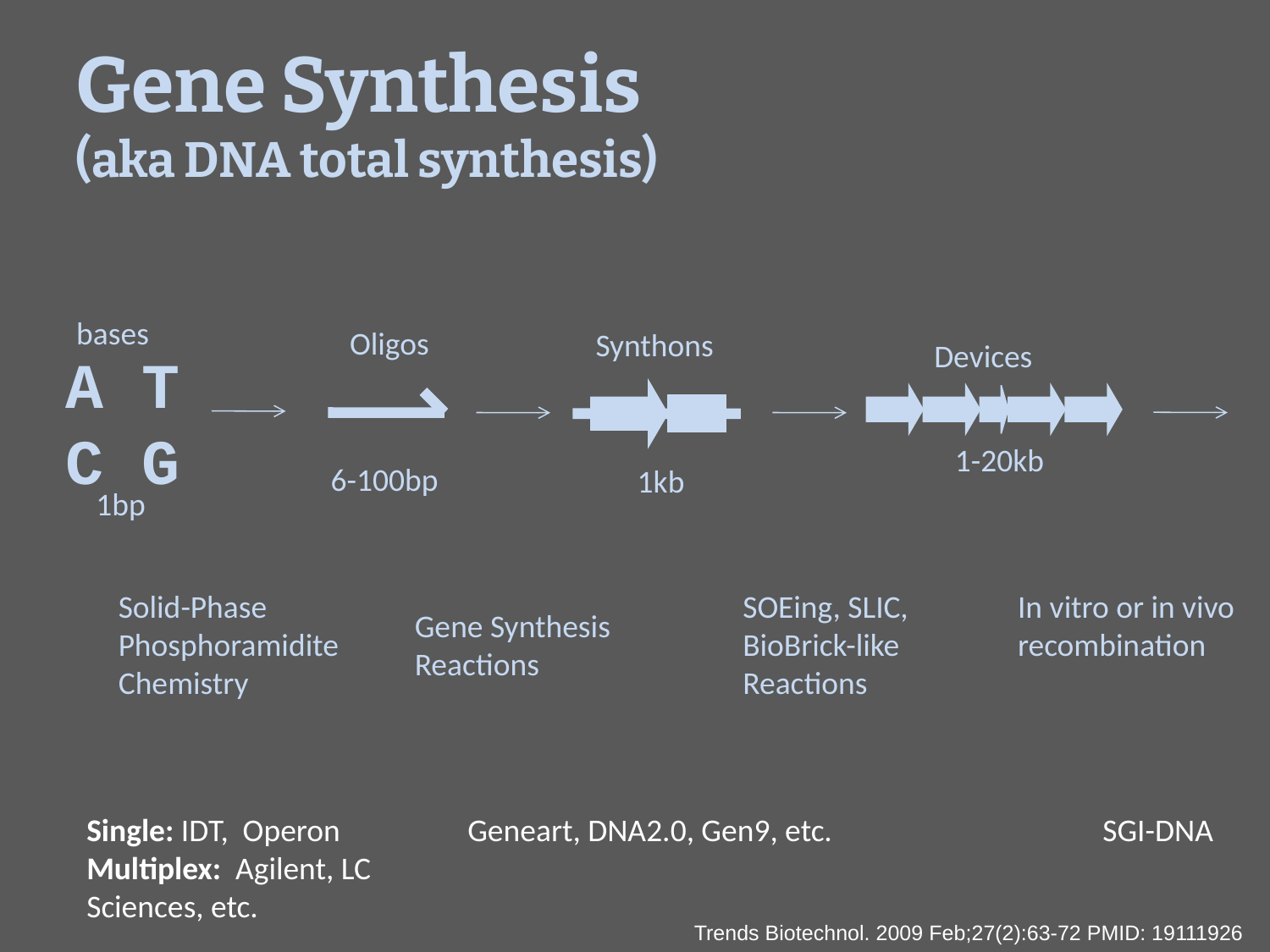

Gene Synthesis
(aka DNA total synthesis)
bases
Oligos
Synthons
Devices
A T
C G

1-20kb
6-100bp
1kb
1bp
Solid-Phase Phosphoramidite
Chemistry
SOEing, SLIC, BioBrick-like Reactions
In vitro or in vivo recombination
Gene Synthesis Reactions
Single: IDT,  Operon
Multiplex:  Agilent, LC Sciences, etc.
Geneart, DNA2.0, Gen9, etc.
SGI-DNA
Trends Biotechnol. 2009 Feb;27(2):63-72 PMID: 19111926